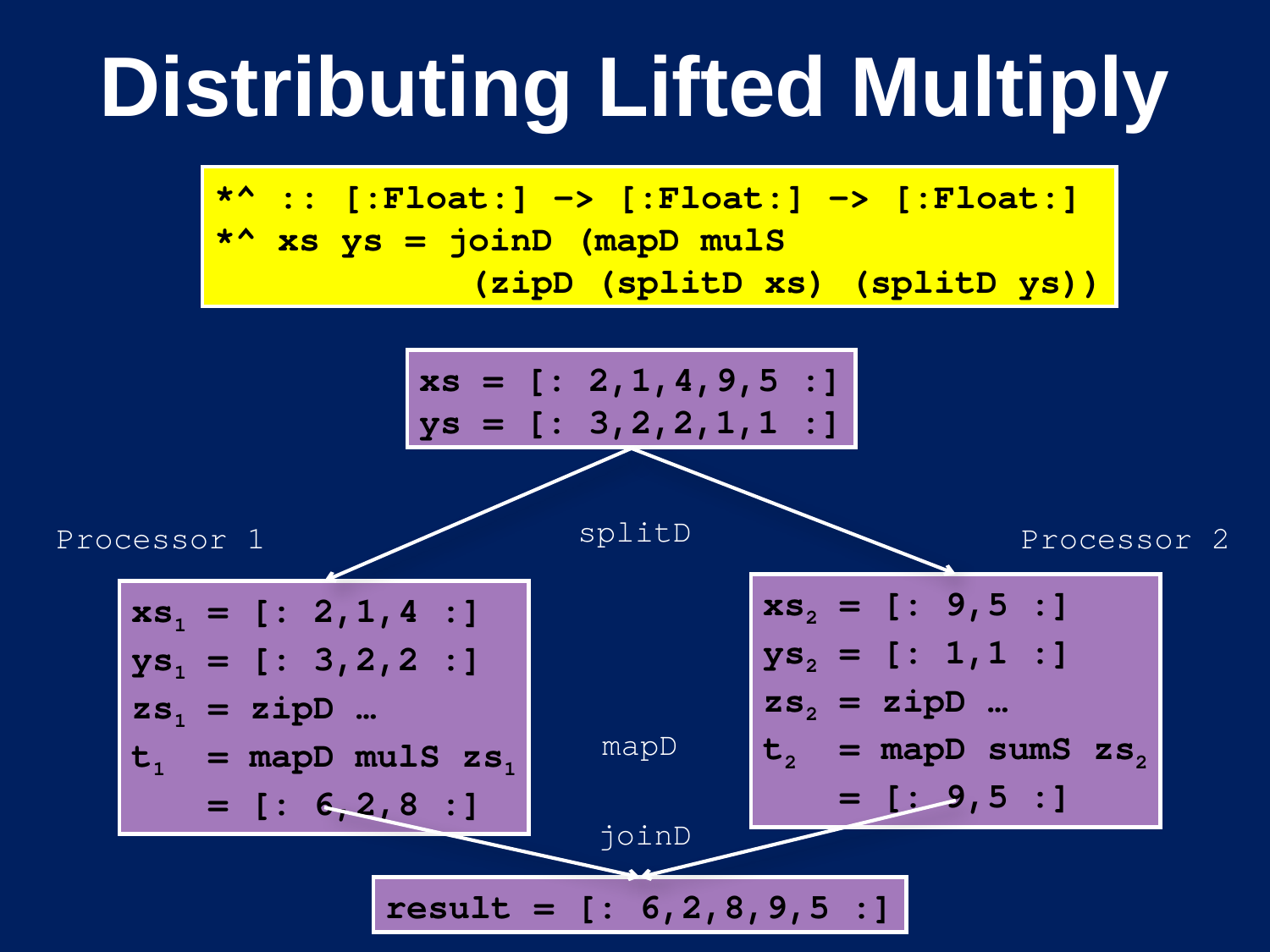

Distributing Lifted Multiply
*^ :: [:Float:] -> [:Float:] -> [:Float:]
*^ xs ys = joinD (mapD mulS
			(zipD (splitD xs) (splitD ys))
xs = [: 2,1,4,9,5 :]
ys = [: 3,2,2,1,1 :]
splitD
Processor 1
Processor 2
xs2 = [: 9,5 :]
ys2 = [: 1,1 :]
zs2 = zipD …
t2  = mapD sumS zs2
    = [: 9,5 :]
xs1 = [: 2,1,4 :]
ys1 = [: 3,2,2 :]
zs1 = zipD …
t1  = mapD mulS zs1
    = [: 6,2,8 :]
joinD
result = [: 6,2,8,9,5 :]
mapD